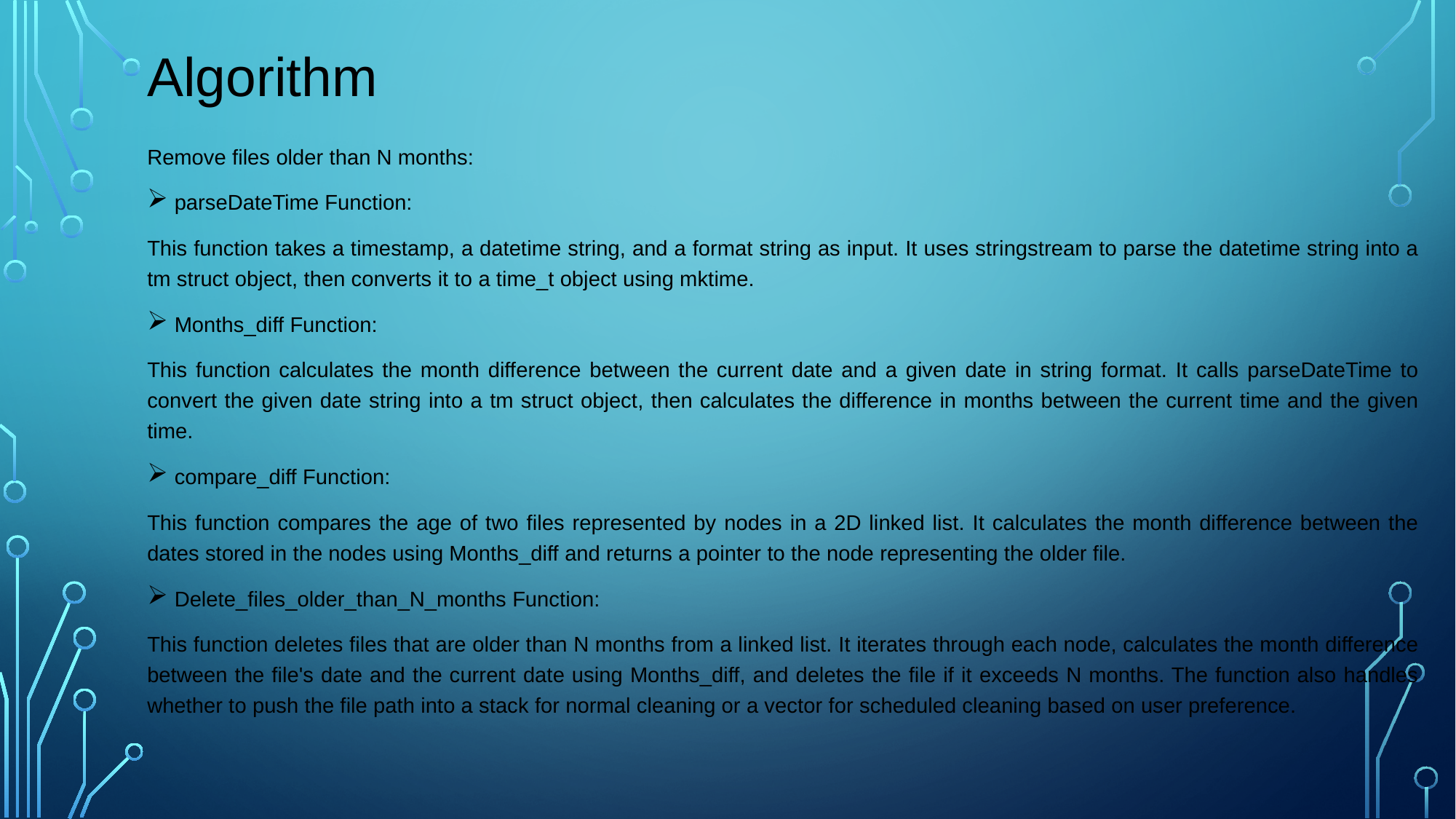

# Algorithm
Remove files older than N months:
parseDateTime Function:
This function takes a timestamp, a datetime string, and a format string as input. It uses stringstream to parse the datetime string into a tm struct object, then converts it to a time_t object using mktime.
Months_diff Function:
This function calculates the month difference between the current date and a given date in string format. It calls parseDateTime to convert the given date string into a tm struct object, then calculates the difference in months between the current time and the given time.
compare_diff Function:
This function compares the age of two files represented by nodes in a 2D linked list. It calculates the month difference between the dates stored in the nodes using Months_diff and returns a pointer to the node representing the older file.
Delete_files_older_than_N_months Function:
This function deletes files that are older than N months from a linked list. It iterates through each node, calculates the month difference between the file's date and the current date using Months_diff, and deletes the file if it exceeds N months. The function also handles whether to push the file path into a stack for normal cleaning or a vector for scheduled cleaning based on user preference.